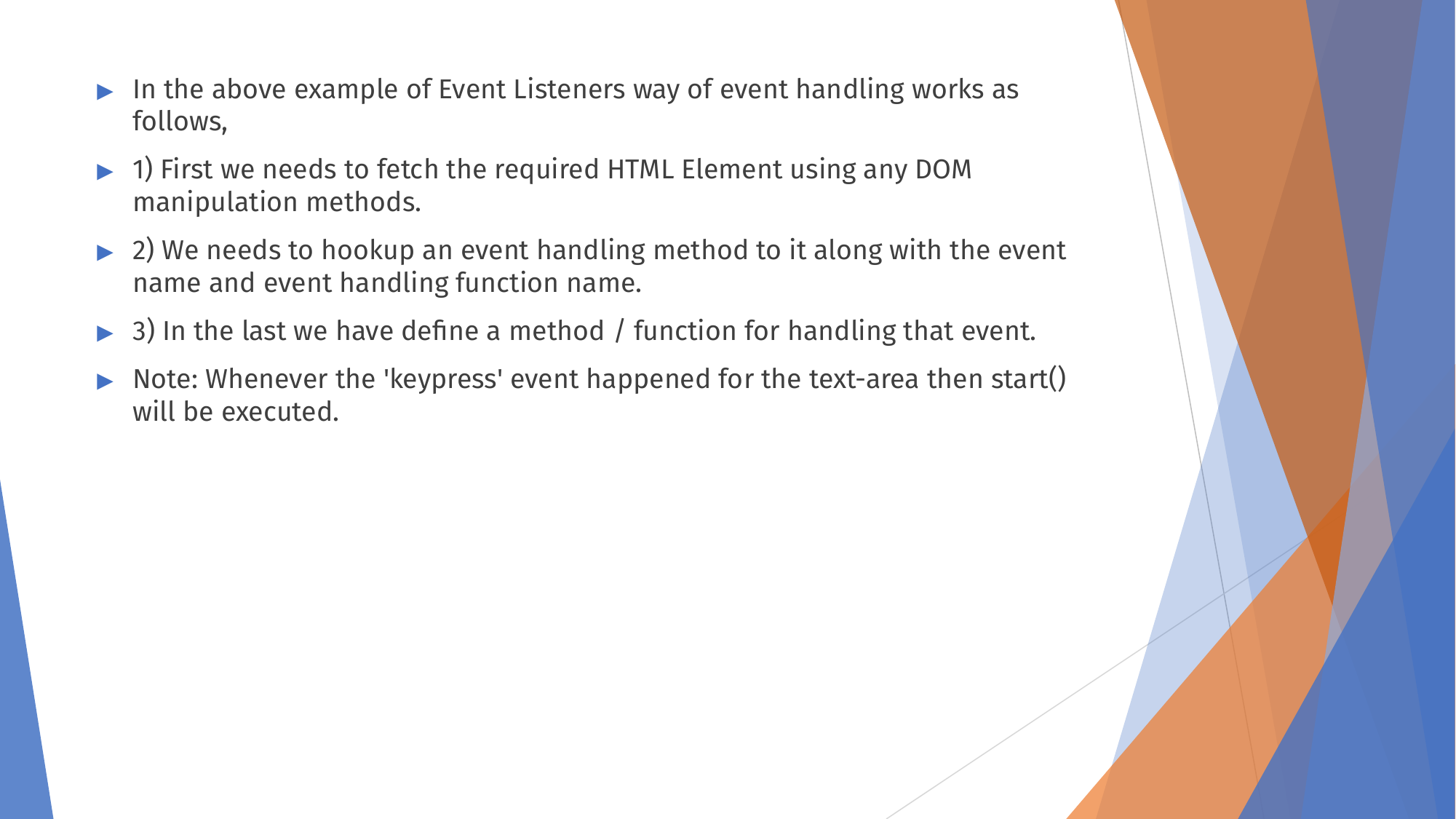

In the above example of Event Listeners way of event handling works as follows,
1) First we needs to fetch the required HTML Element using any DOM manipulation methods.
2) We needs to hookup an event handling method to it along with the event name and event handling function name.
3) In the last we have define a method / function for handling that event.
Note: Whenever the 'keypress' event happened for the text-area then start() will be executed.